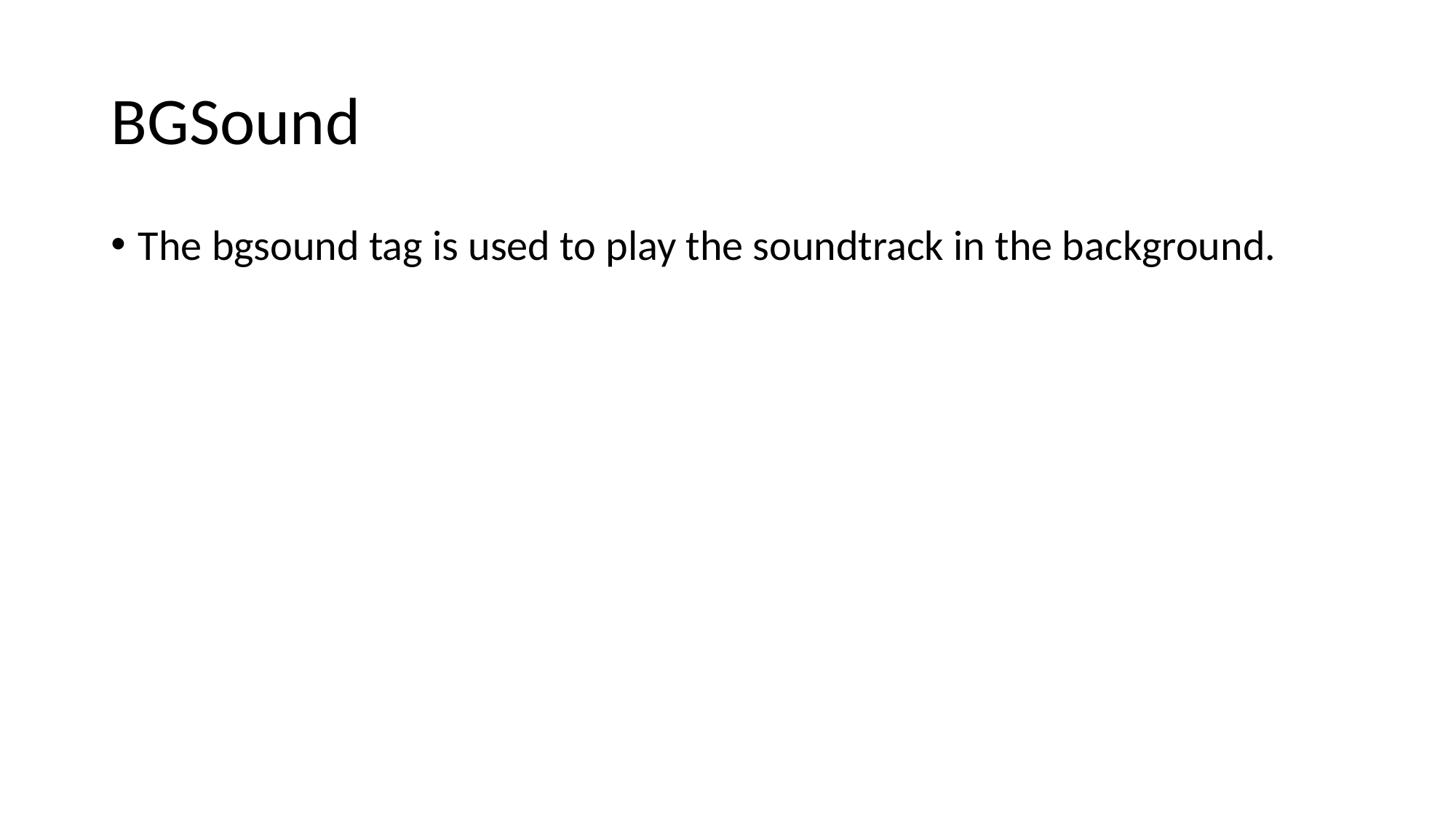

# BGSound
The bgsound tag is used to play the soundtrack in the background.